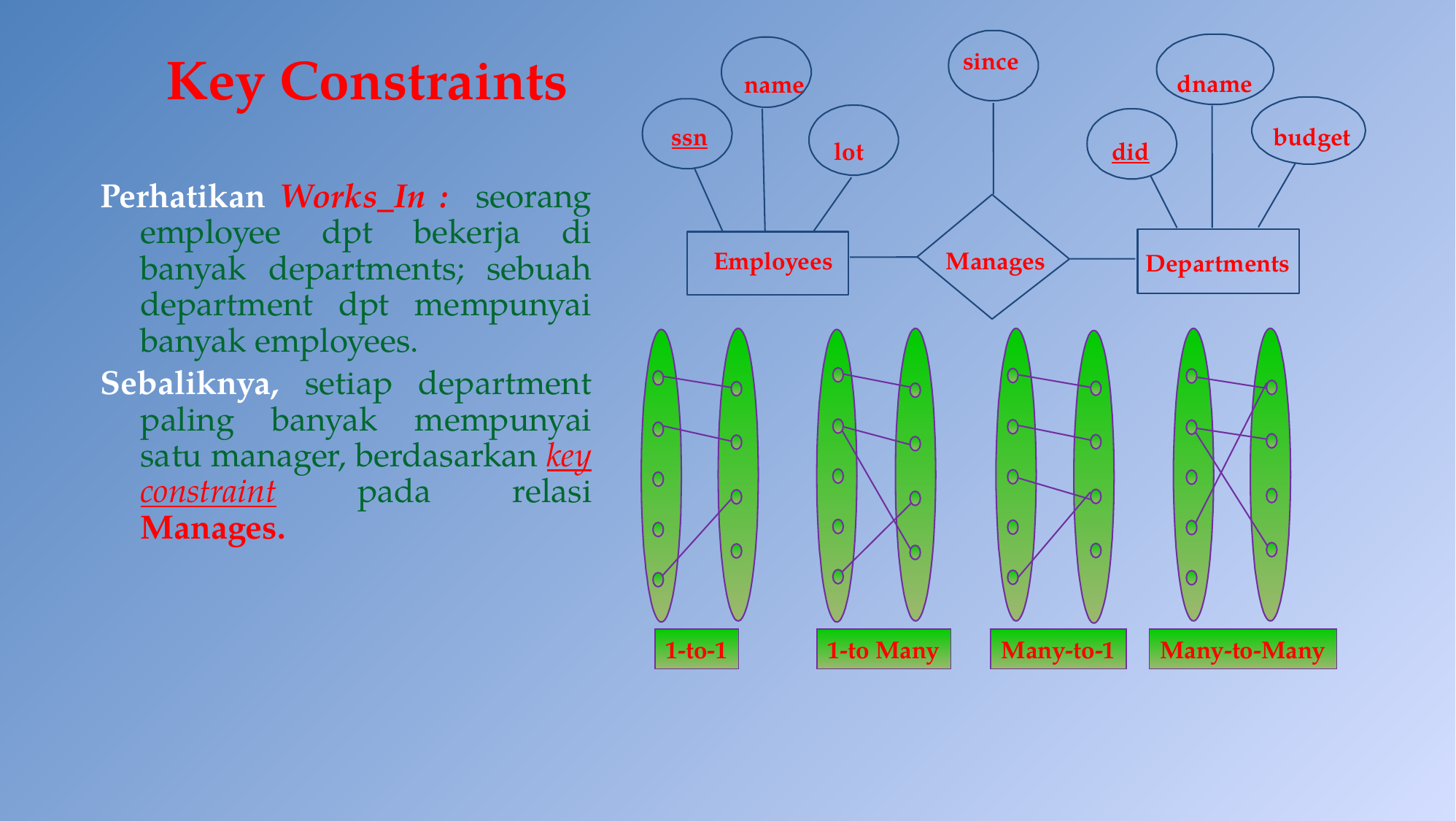

since

dname

name

ssn
lot

budget
did

Manages

Employees
Departments

# Key Constraints
Perhatikan Works_In :  seorang employee dpt bekerja di banyak departments; sebuah department dpt mempunyai banyak employees.
Sebaliknya, setiap department paling banyak mempunyai satu manager, berdasarkan key constraint pada relasi Manages.

1-to-1
1-to Many
Many-to-1
Many-to-Many